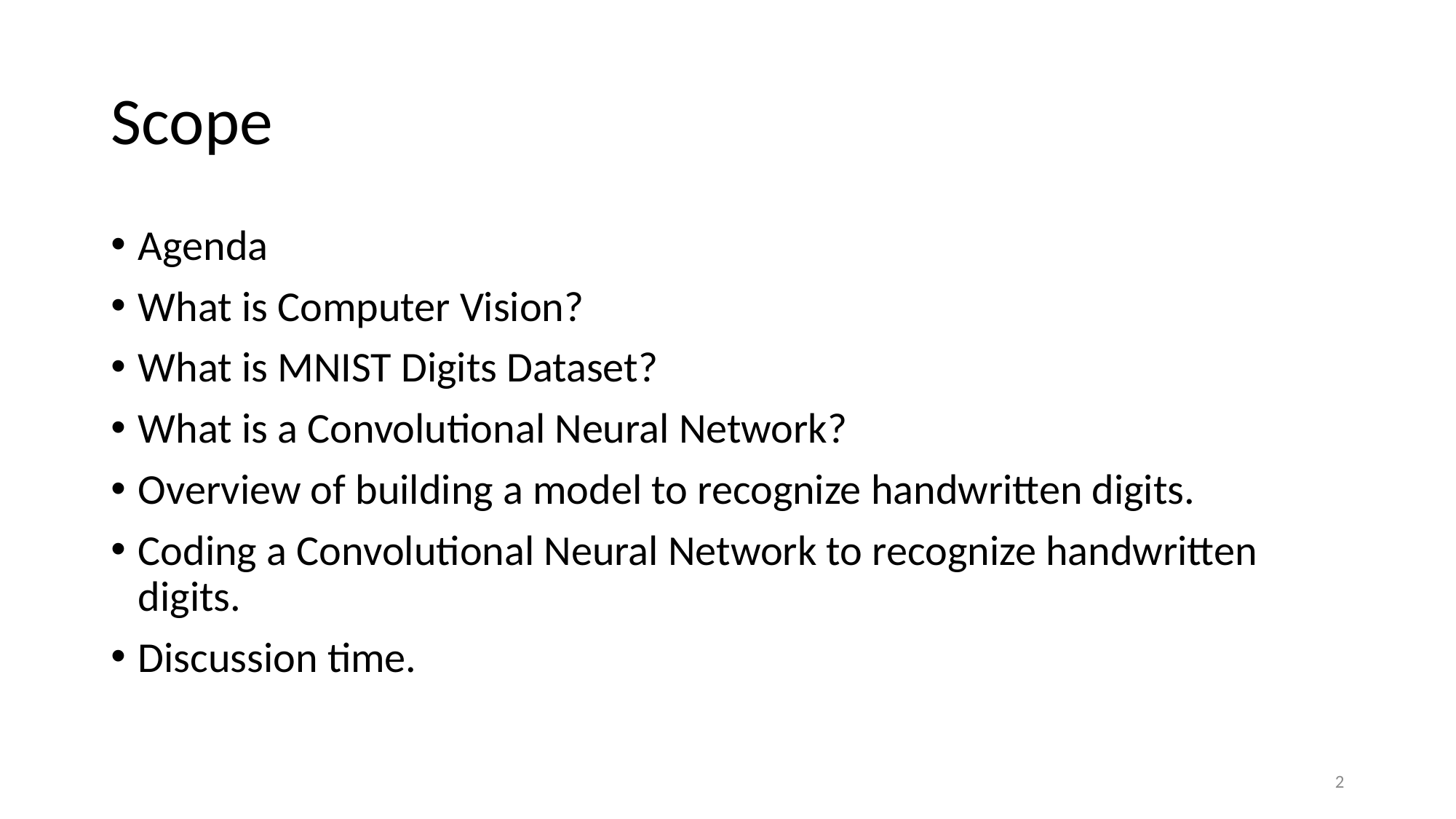

# Scope
Agenda
What is Computer Vision?
What is MNIST Digits Dataset?
What is a Convolutional Neural Network?
Overview of building a model to recognize handwritten digits.
Coding a Convolutional Neural Network to recognize handwritten digits.
Discussion time.

2